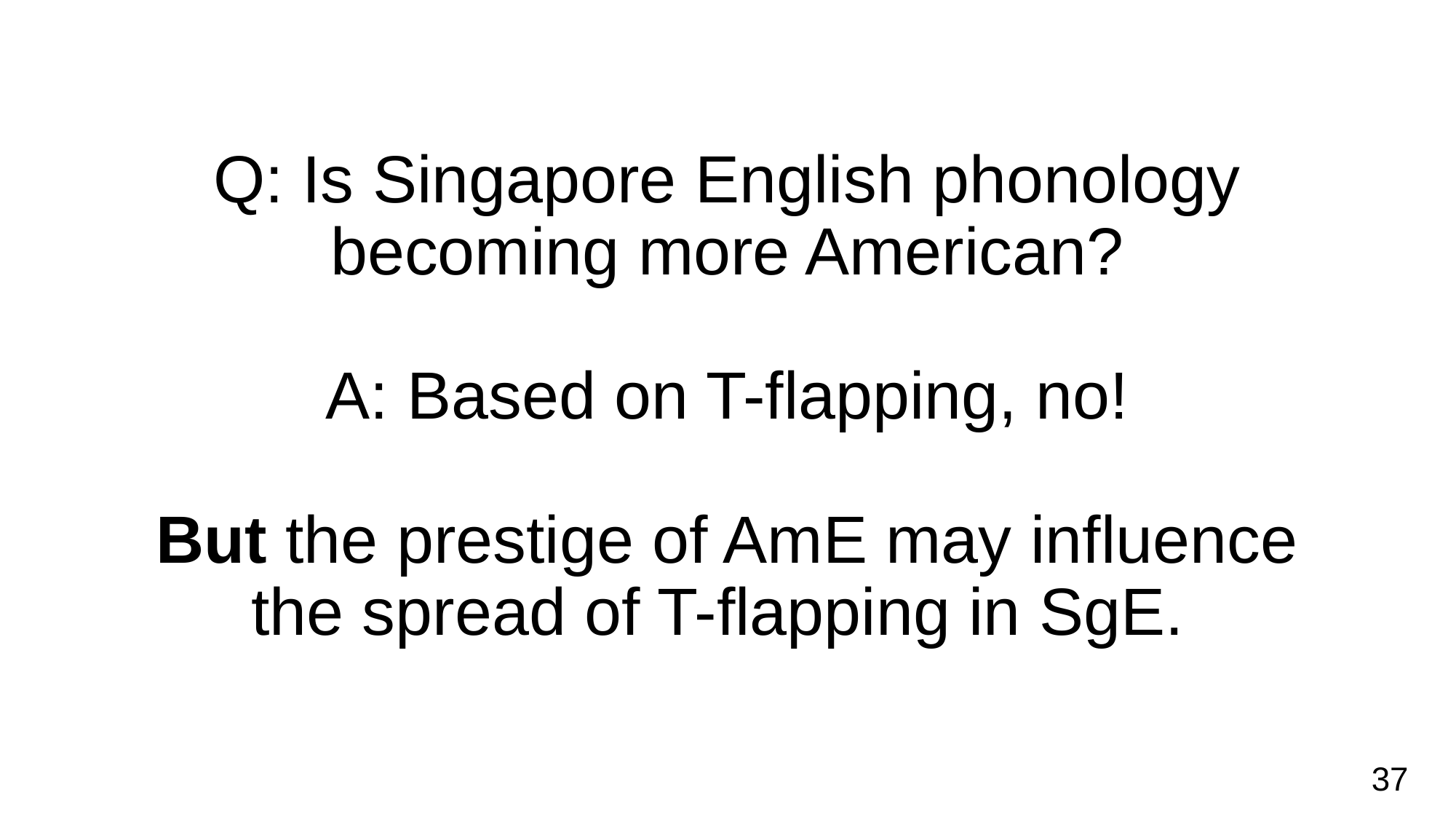

Q: Is Singapore English phonology becoming more American?
A: Based on T-flapping, no!

But the prestige of AmE may influence the spread of T-flapping in SgE.
37